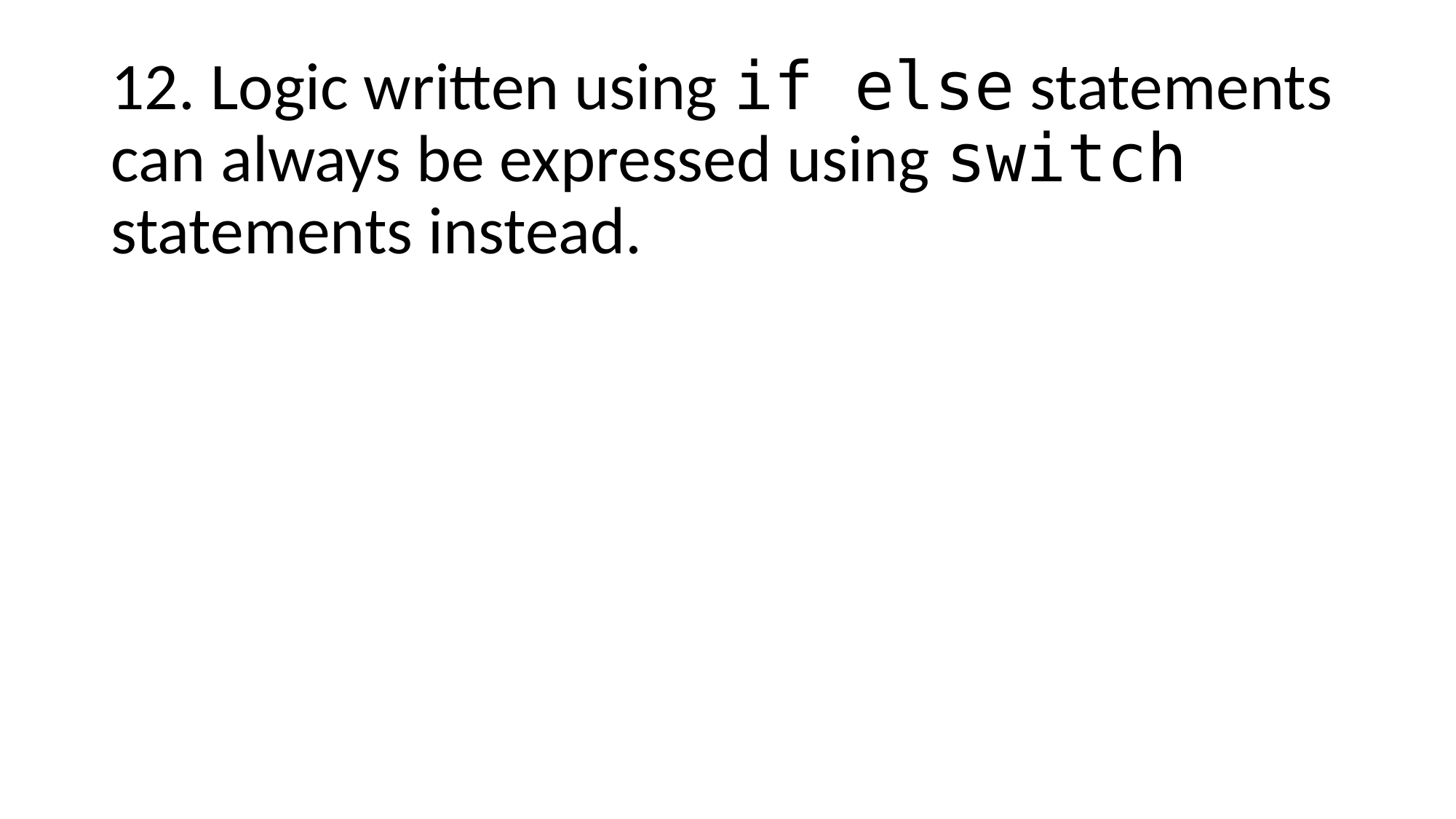

# 12. Logic written using if else statements can always be expressed using switch statements instead.